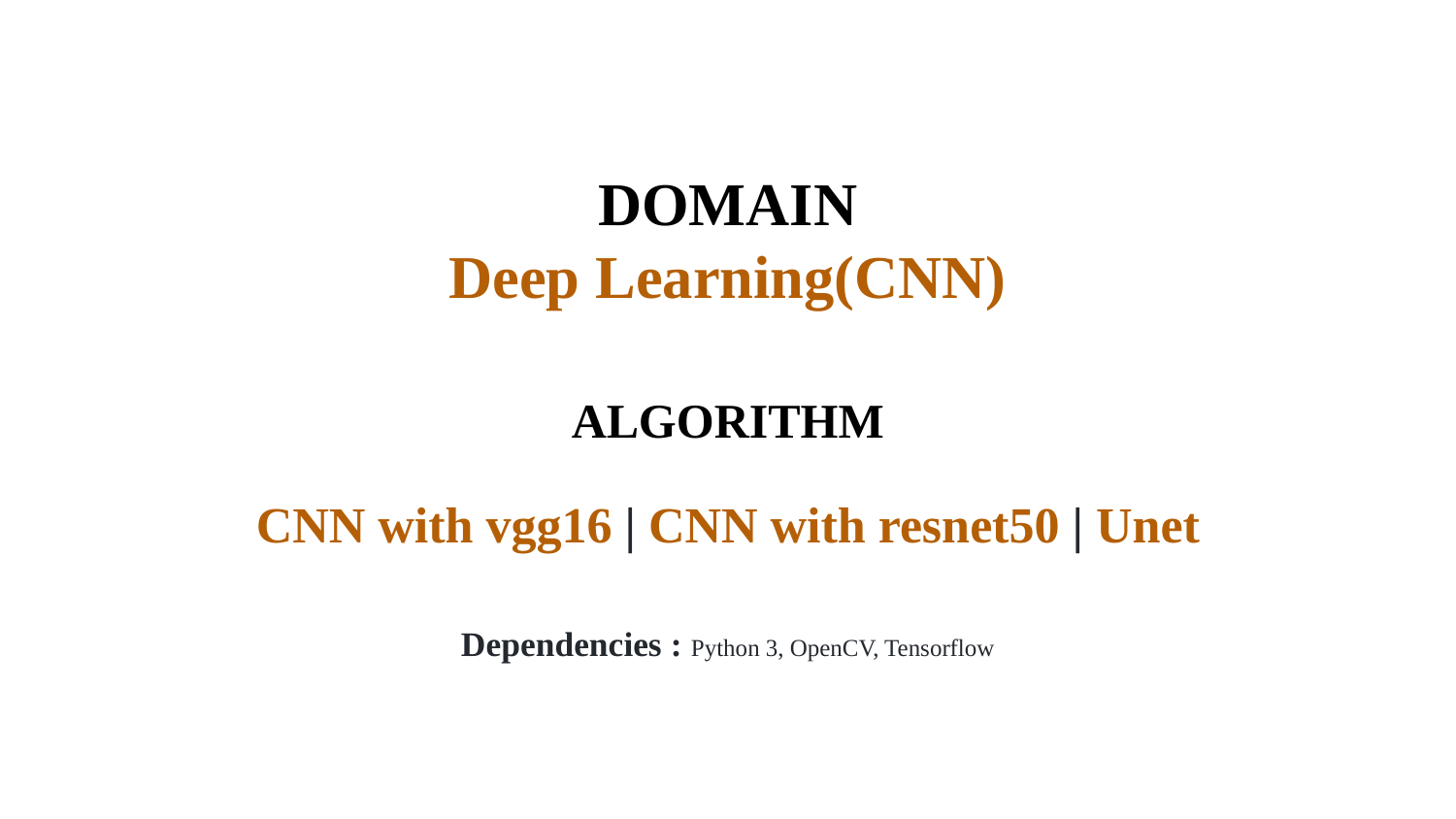

DOMAIN
Deep Learning(CNN)
ALGORITHM
CNN with vgg16 | CNN with resnet50 | Unet
Dependencies : Python 3, OpenCV, Tensorflow